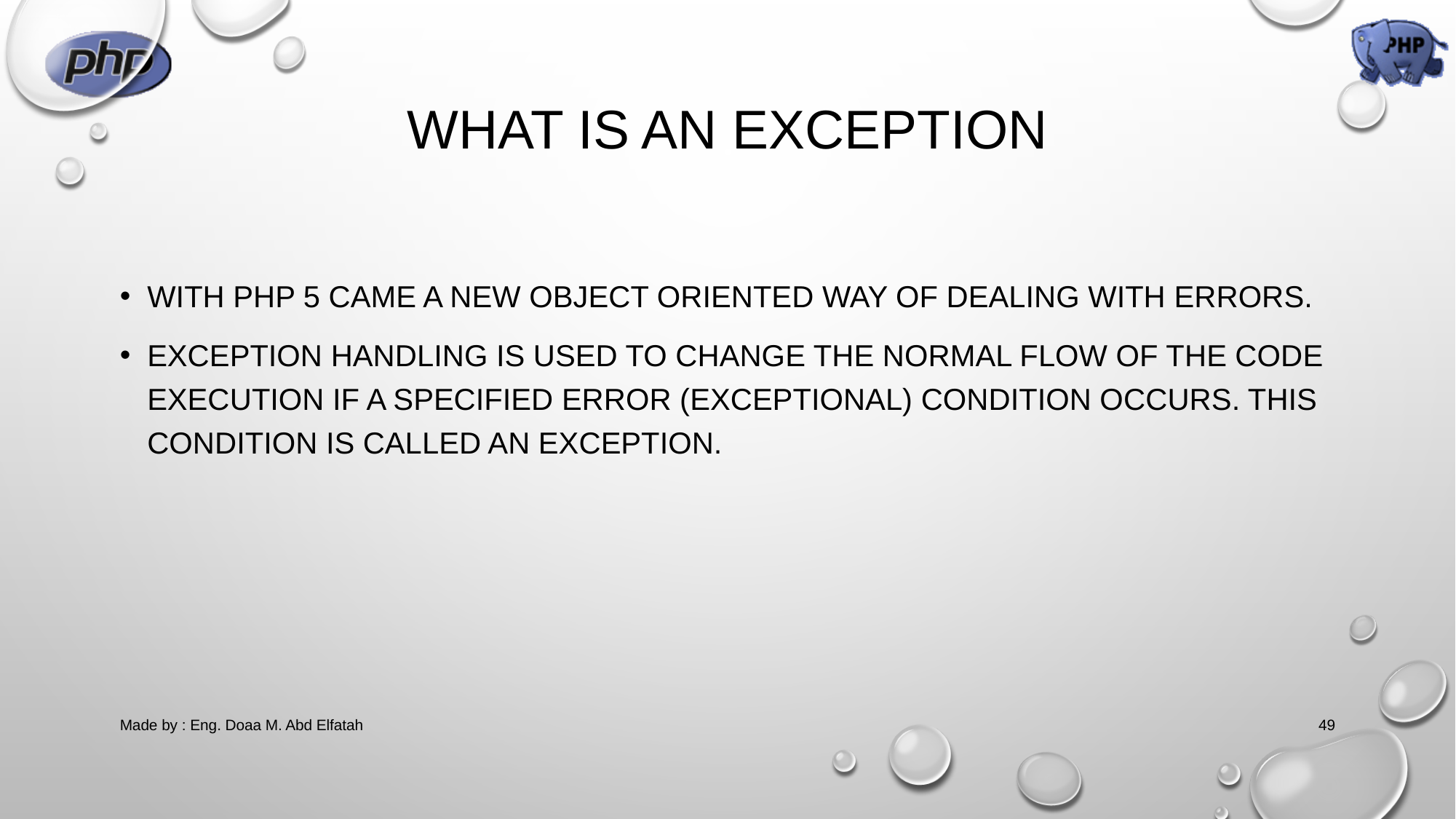

# What is an Exception
With PHP 5 came a new object oriented way of dealing with errors.
Exception handling is used to change the normal flow of the code execution if a specified error (exceptional) condition occurs. This condition is called an exception.
Made by : Eng. Doaa M. Abd Elfatah
49